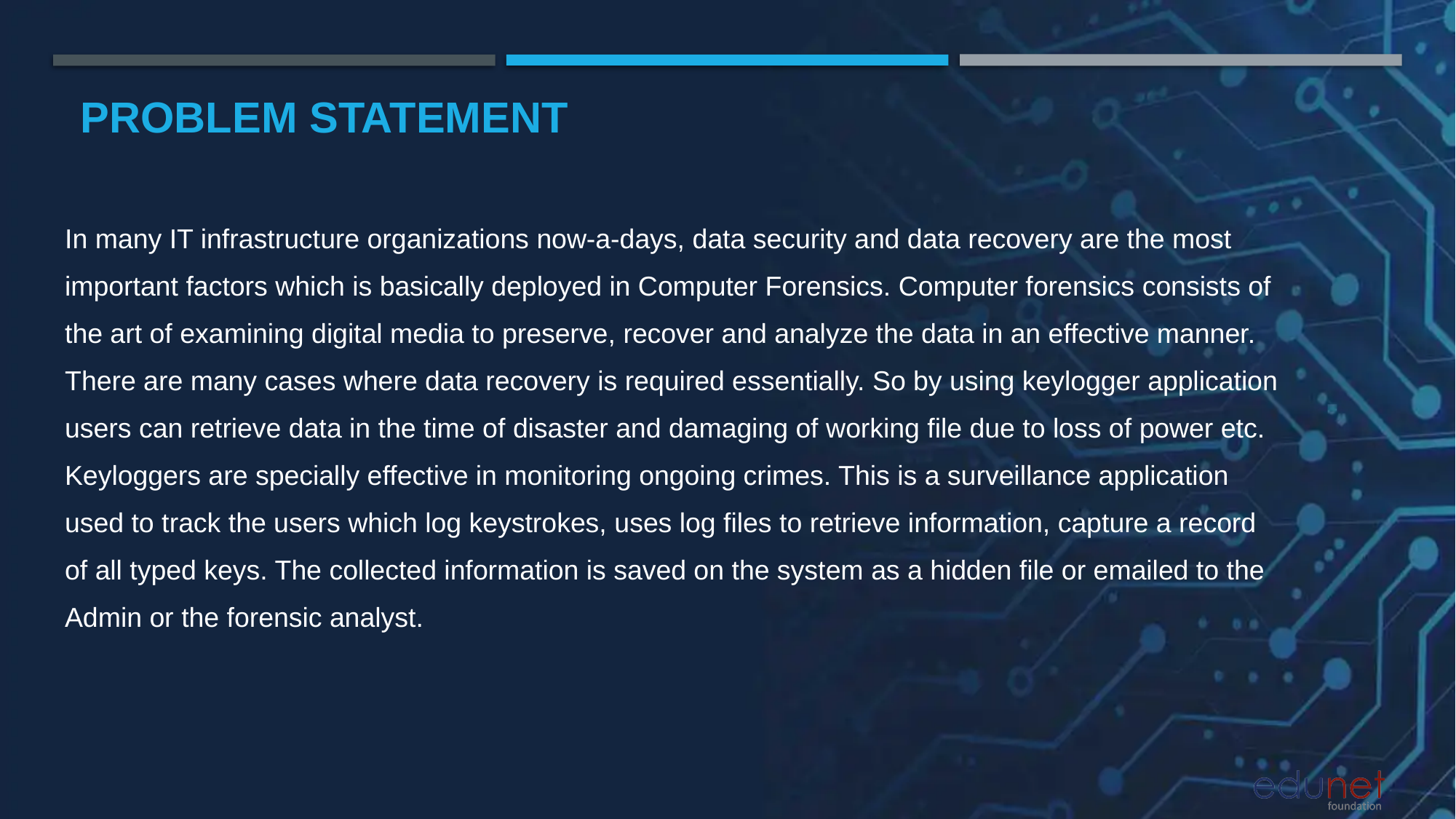

# Problem Statement
In many IT infrastructure organizations now-a-days, data security and data recovery are the most
important factors which is basically deployed in Computer Forensics. Computer forensics consists of
the art of examining digital media to preserve, recover and analyze the data in an effective manner.
There are many cases where data recovery is required essentially. So by using keylogger application
users can retrieve data in the time of disaster and damaging of working file due to loss of power etc.
Keyloggers are specially effective in monitoring ongoing crimes. This is a surveillance application
used to track the users which log keystrokes, uses log files to retrieve information, capture a record
of all typed keys. The collected information is saved on the system as a hidden file or emailed to the
Admin or the forensic analyst.